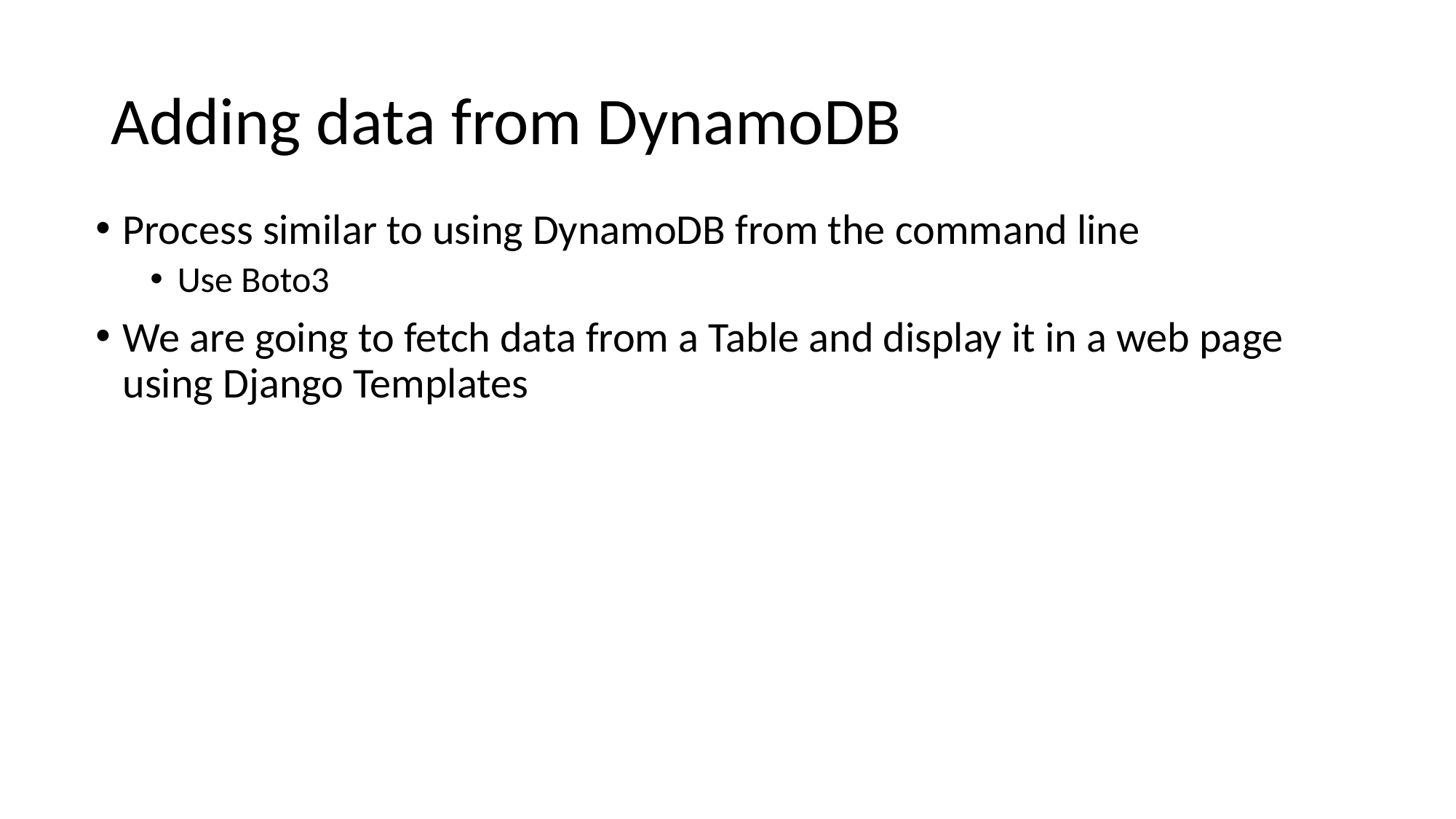

# Adding data from DynamoDB
Process similar to using DynamoDB from the command line
Use Boto3
We are going to fetch data from a Table and display it in a web page using Django Templates